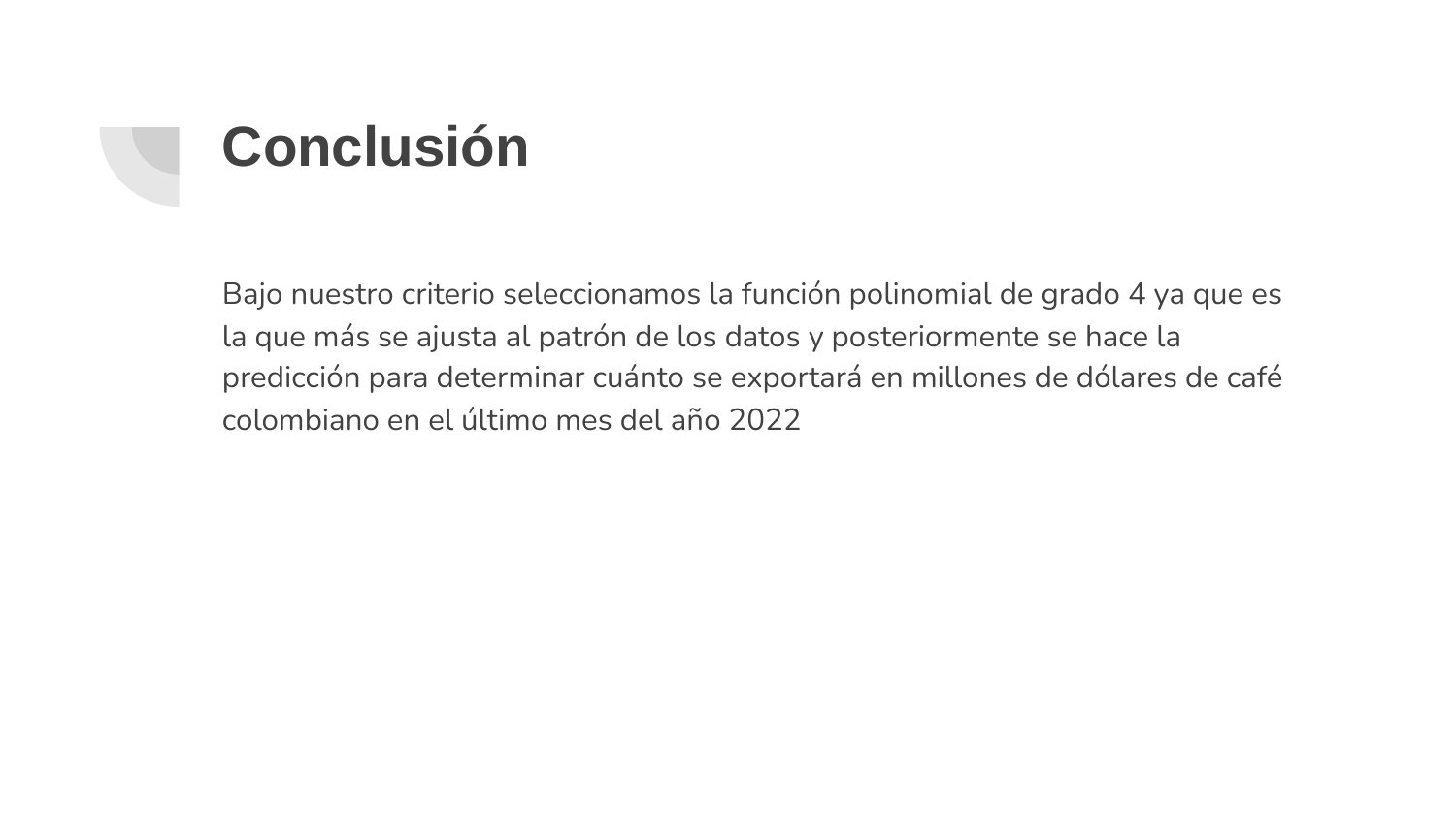

# Conclusión
Bajo nuestro criterio seleccionamos la función polinomial de grado 4 ya que es la que más se ajusta al patrón de los datos y posteriormente se hace la predicción para determinar cuánto se exportará en millones de dólares de café colombiano en el último mes del año 2022